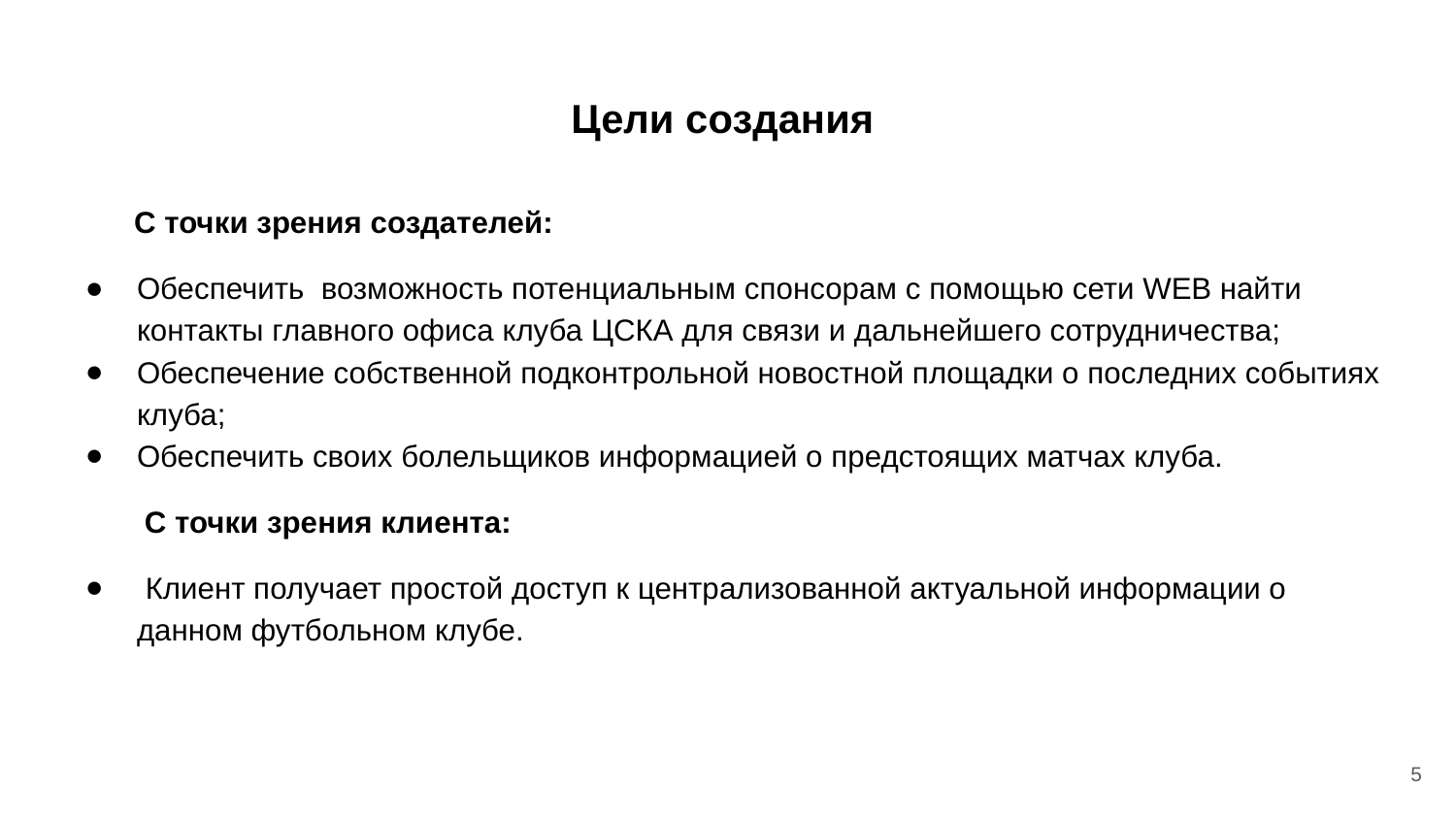

# Цели создания
                  С точки зрения создателей:
Обеспечить  возможность потенциальным спонсорам с помощью сети WEB найти контакты главного офиса клуба ЦСКА для связи и дальнейшего сотрудничества;
Обеспечение собственной подконтрольной новостной площадки о последних событиях клуба;
Обеспечить своих болельщиков информацией о предстоящих матчах клуба.
          С точки зрения клиента:
 Клиент получает простой доступ к централизованной актуальной информации о данном футбольном клубе.

5